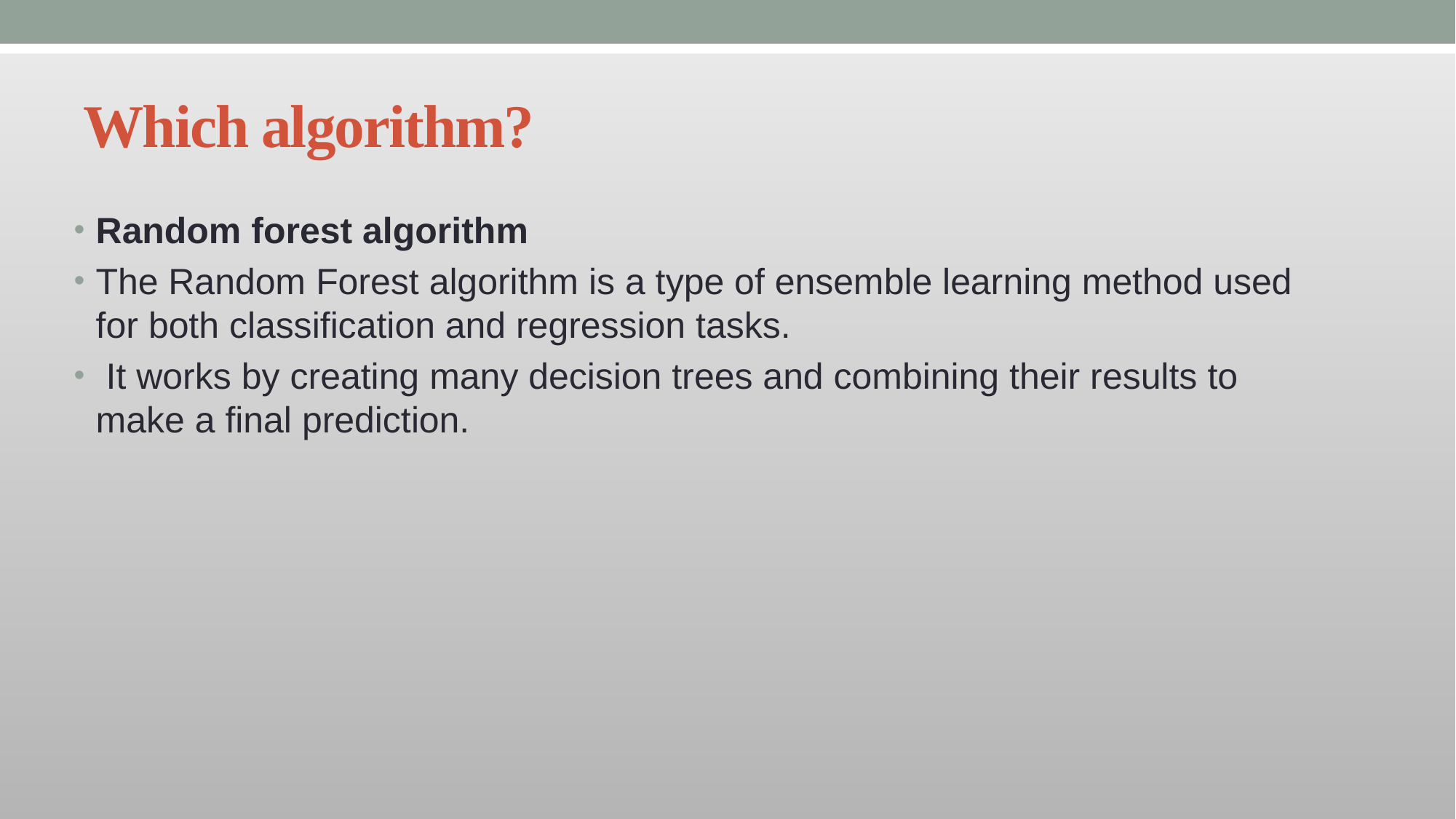

# Which algorithm?
Random forest algorithm
The Random Forest algorithm is a type of ensemble learning method used for both classification and regression tasks.
 It works by creating many decision trees and combining their results to make a final prediction.